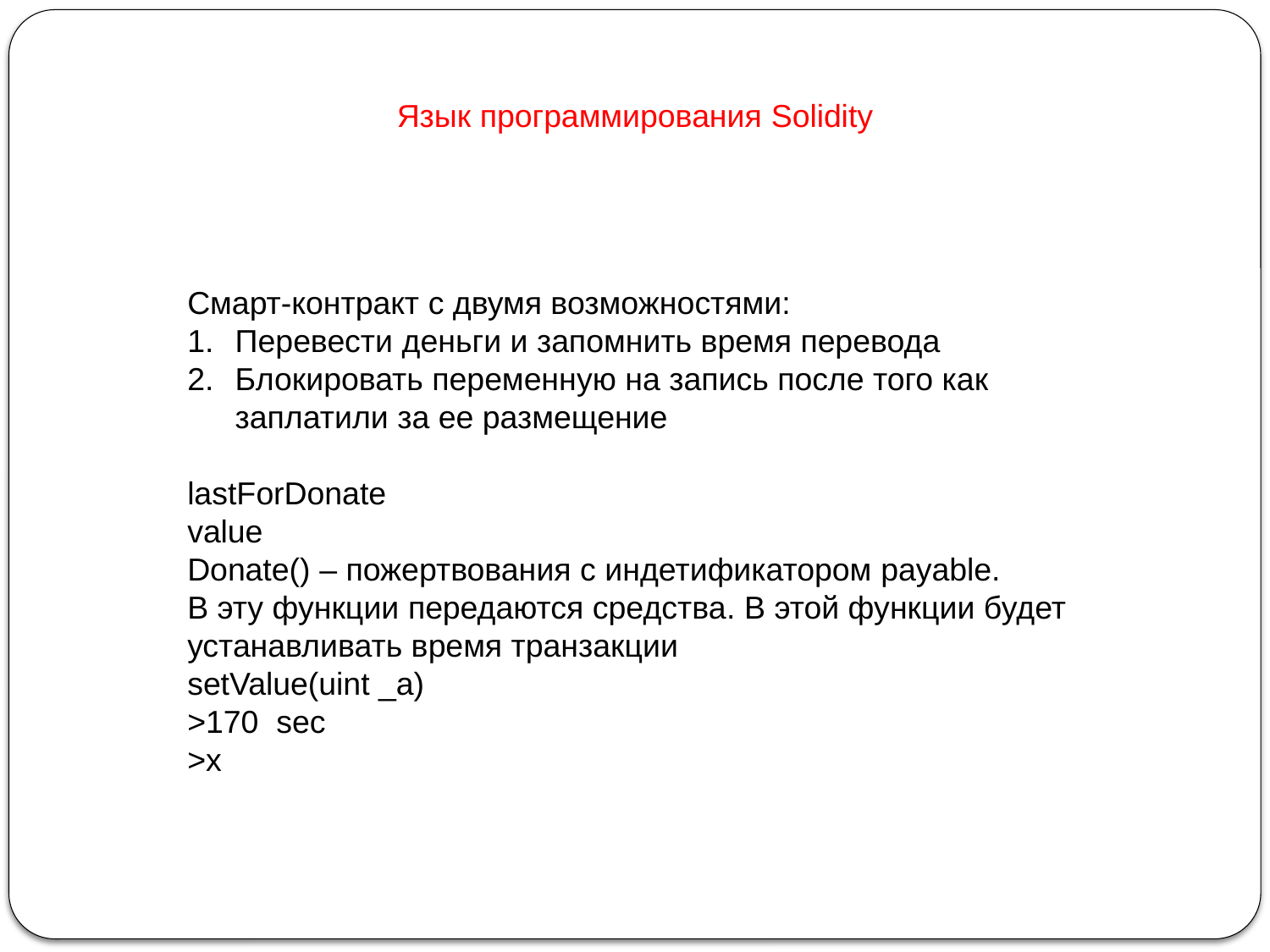

Язык программирования Solidity
Смарт-контракт с двумя возможностями:
Перевести деньги и запомнить время перевода
Блокировать переменную на запись после того как заплатили за ее размещение

lastForDonate
value
Donate() – пожертвования с индетификатором payable.
В эту функции передаются средства. В этой функции будет устанавливать время транзакции
setValue(uint _a)
>170  sec
>x